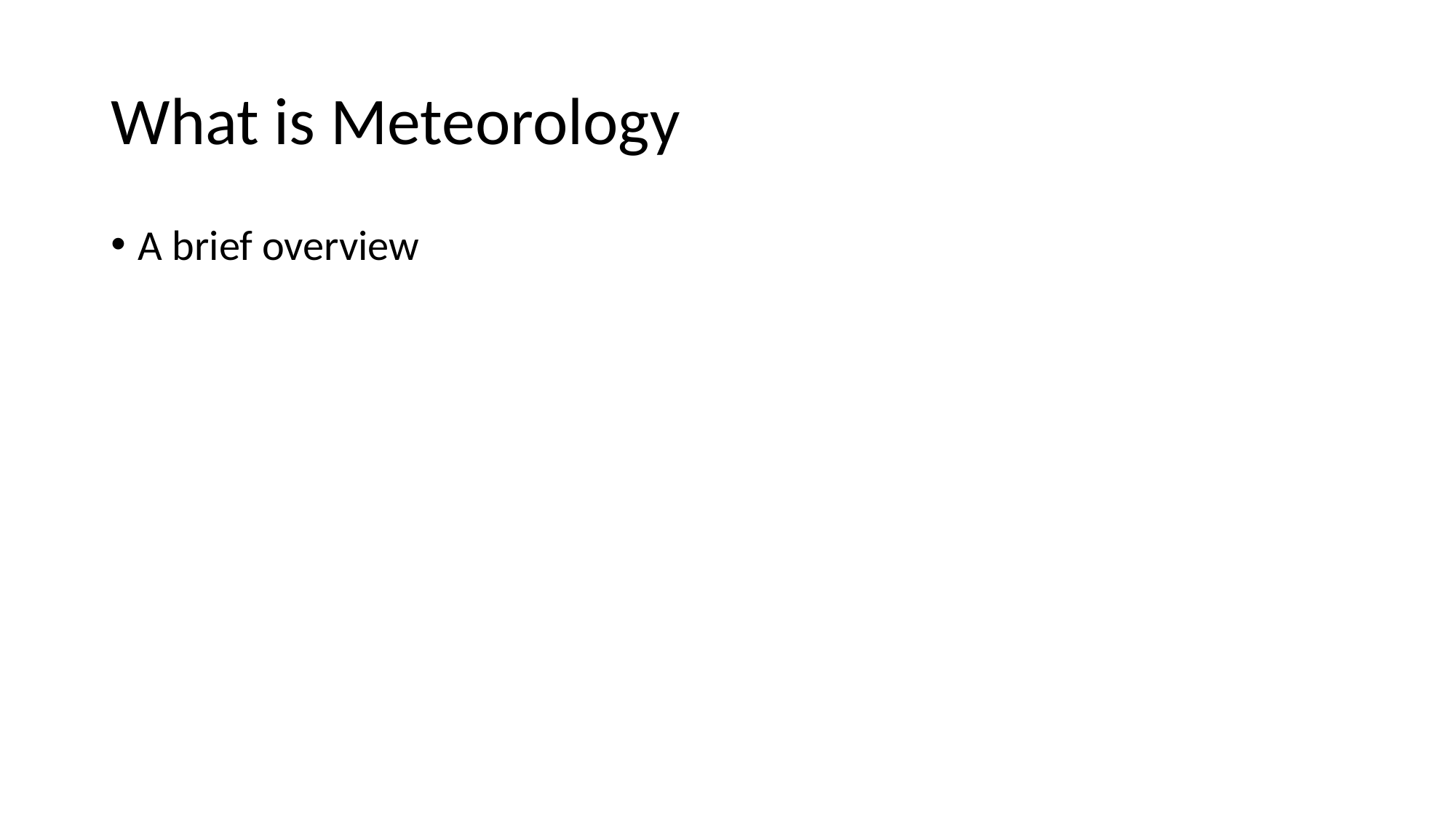

# What is Meteorology
A brief overview